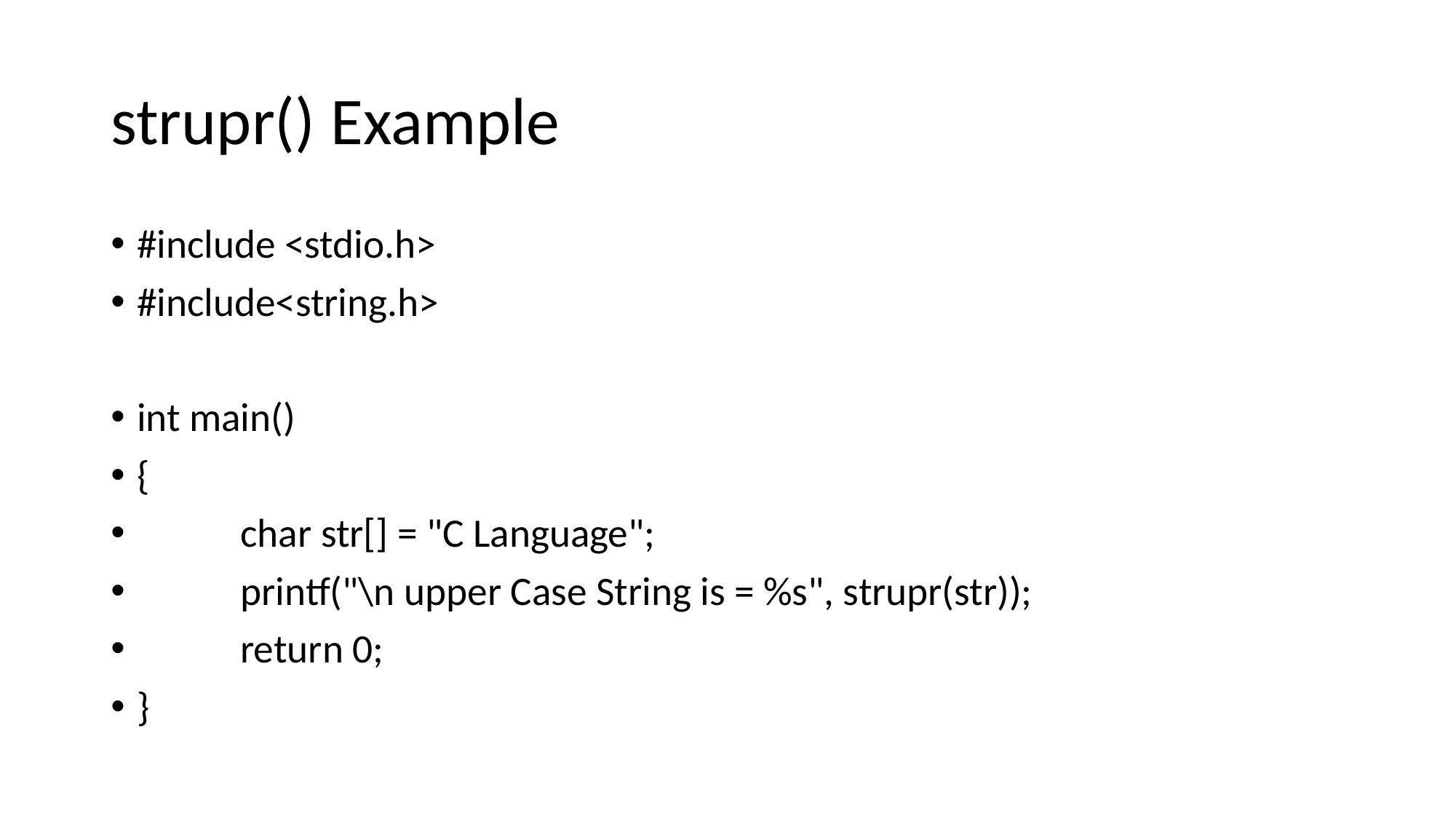

# strupr() Example
#include <stdio.h>
#include<string.h>

int main()
{
	char str[] = "C Language";
 	printf("\n upper Case String is = %s", strupr(str));
 	return 0;
}